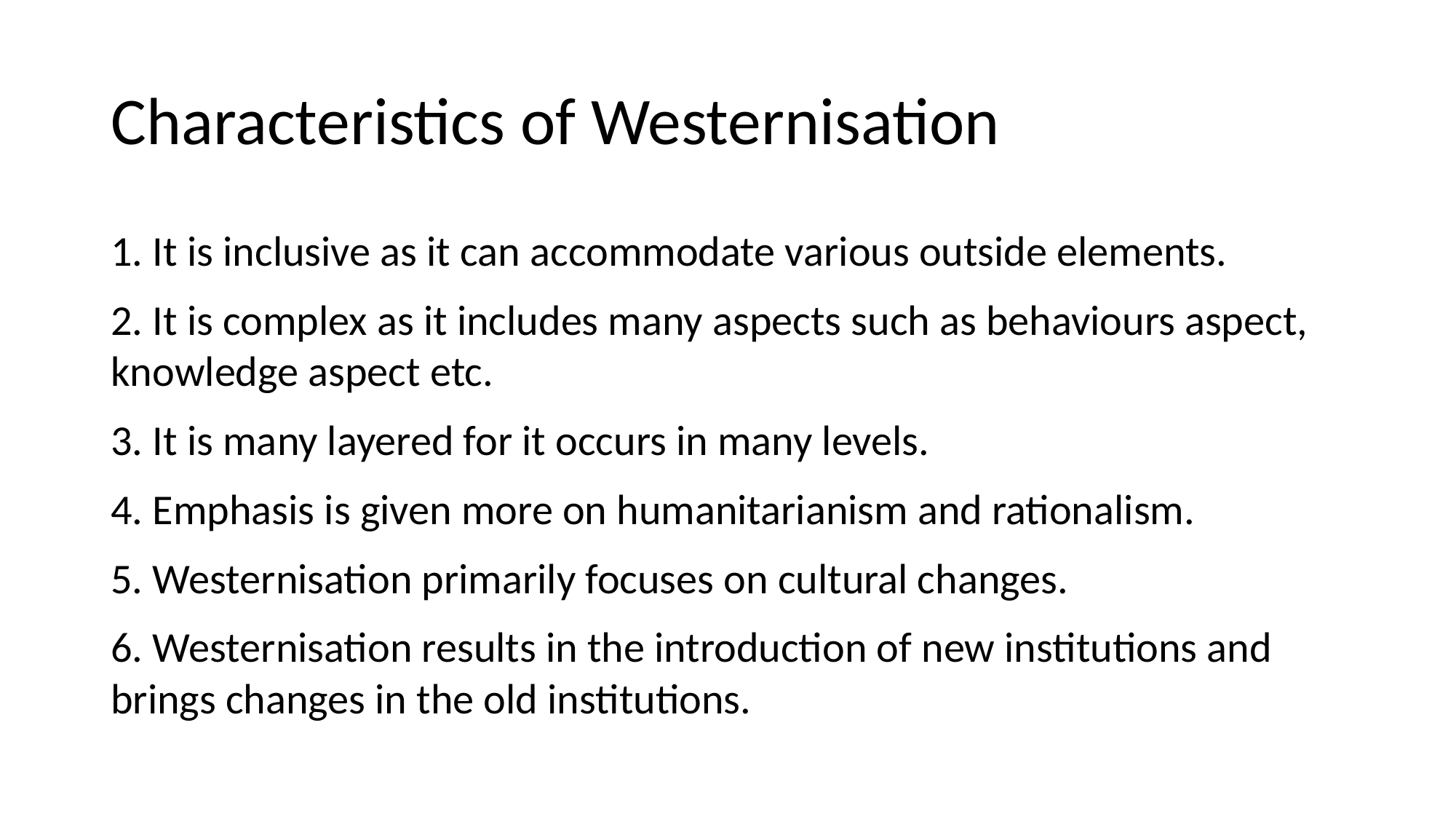

# Characteristics of Westernisation
1. It is inclusive as it can accommodate various outside elements.
2. It is complex as it includes many aspects such as behaviours aspect, knowledge aspect etc.
3. It is many layered for it occurs in many levels.
4. Emphasis is given more on humanitarianism and rationalism.
5. Westernisation primarily focuses on cultural changes.
6. Westernisation results in the introduction of new institutions and brings changes in the old institutions.